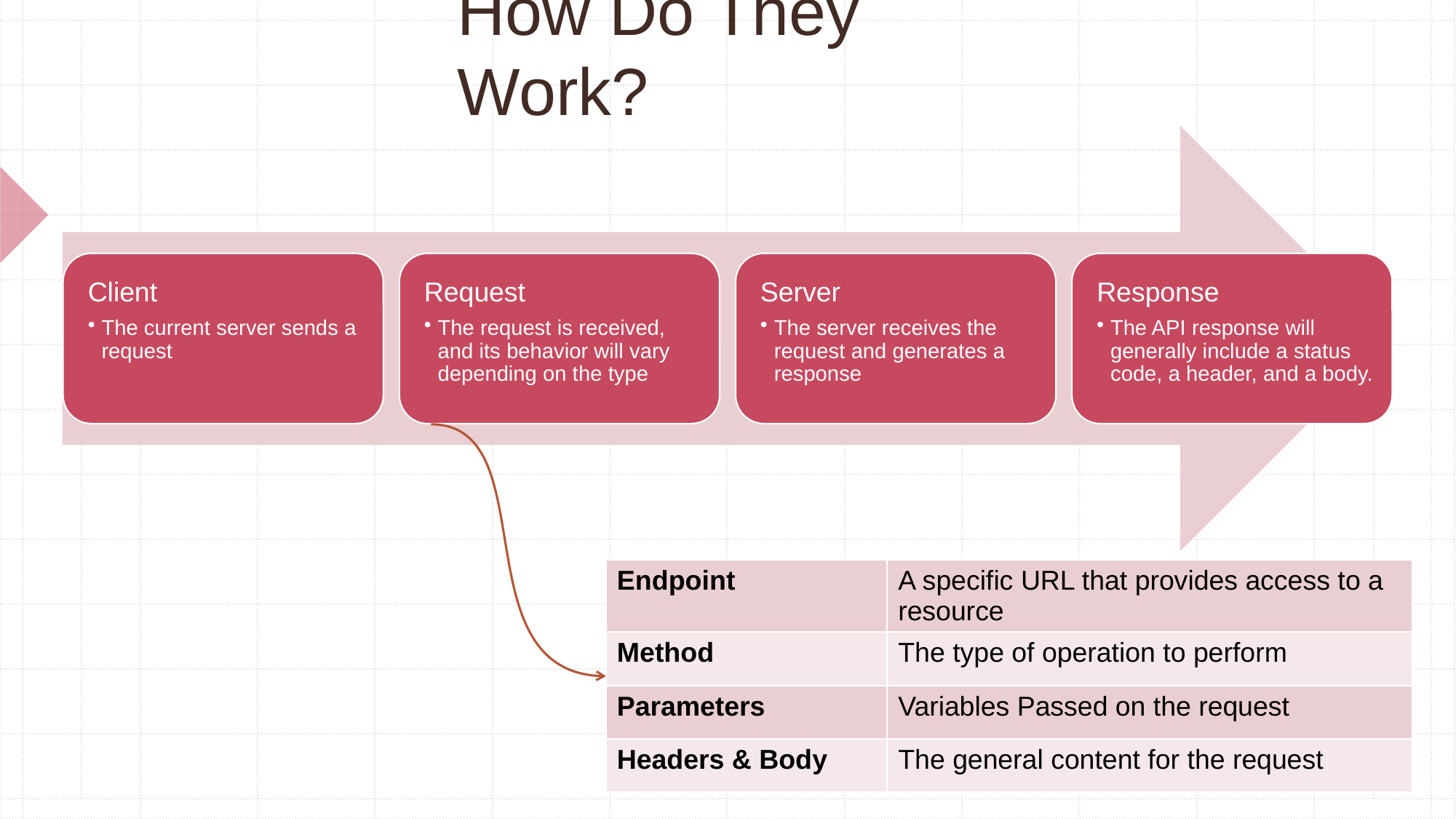

# How Do They Work?
Client
The current server sends a request
Request
The request is received, and its behavior will vary depending on the type
Server
The server receives the request and generates a response
Response
The API response will generally include a status code, a header, and a body.

| Endpoint | A specific URL that provides access to a resource |
| --- | --- |
| Method | The type of operation to perform |
| Parameters | Variables Passed on the request |
| Headers & Body | The general content for the request |